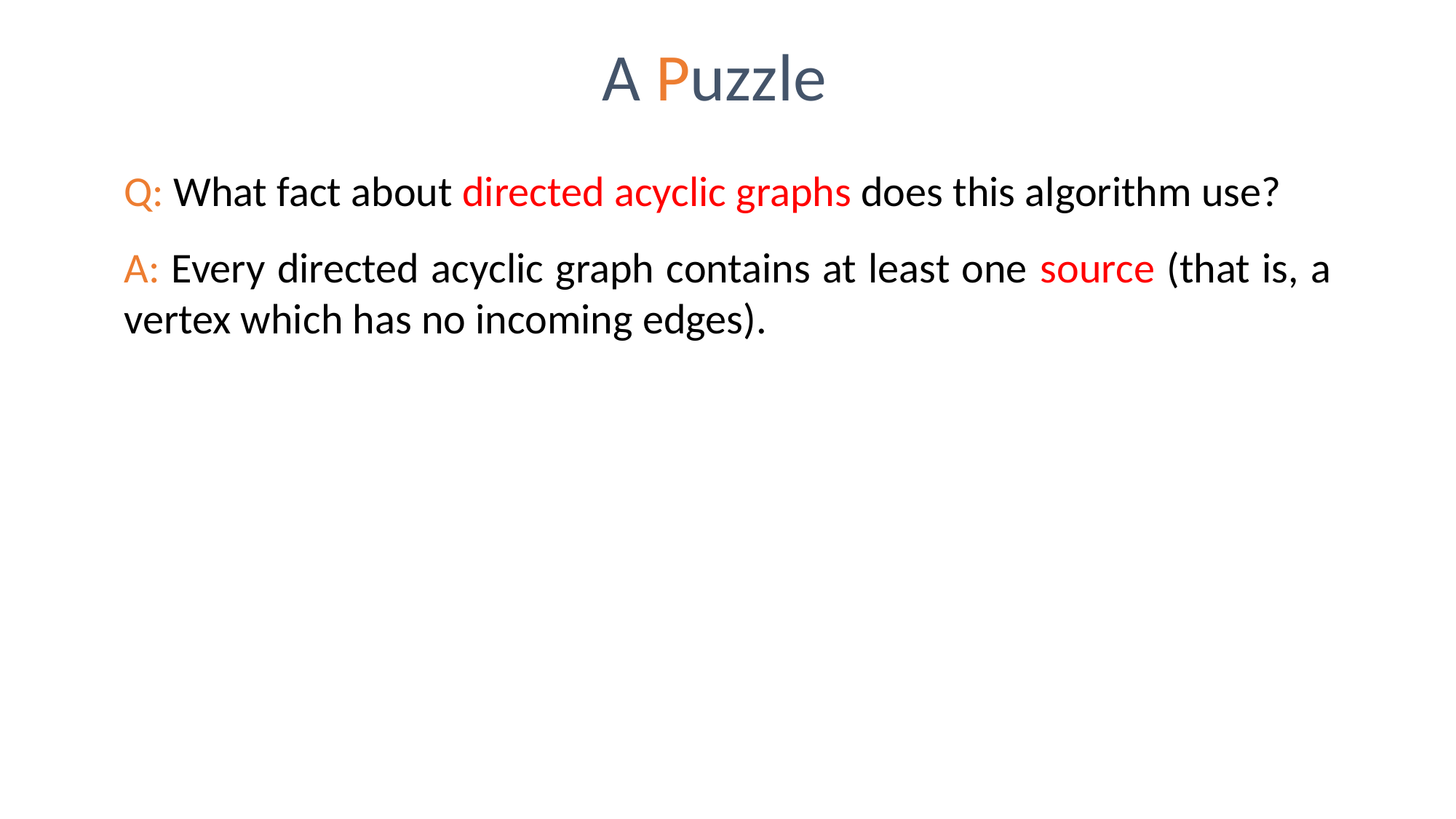

# A Puzzle
Q: What fact about directed acyclic graphs does this algorithm use?

A: Every directed acyclic graph contains at least one source (that is, a vertex which has no incoming edges).